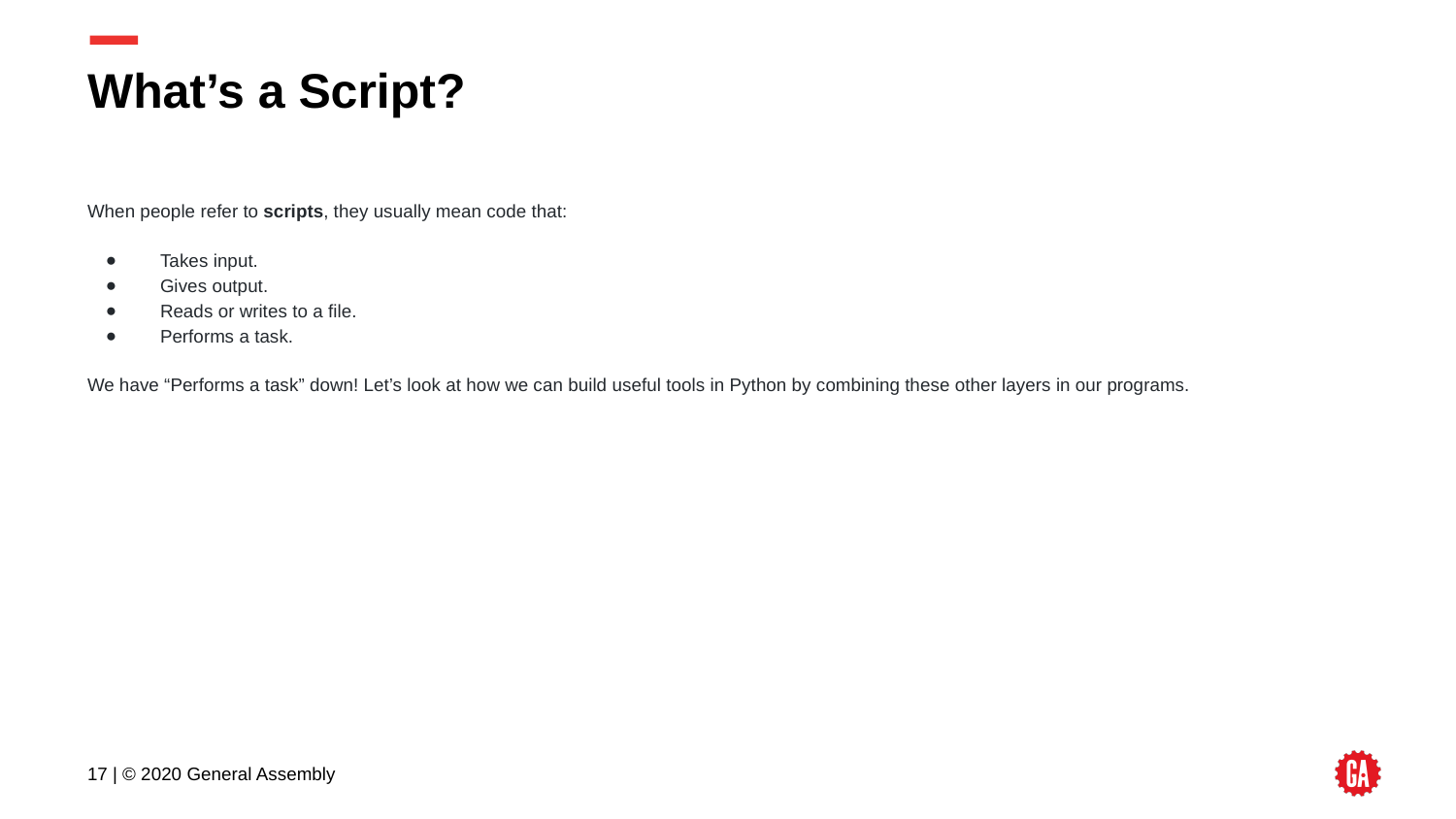

# What’s a Script?
When people refer to scripts, they usually mean code that:
Takes input.
Gives output.
Reads or writes to a file.
Performs a task.
We have “Performs a task” down! Let’s look at how we can build useful tools in Python by combining these other layers in our programs.

17 | © 2020 General Assembly